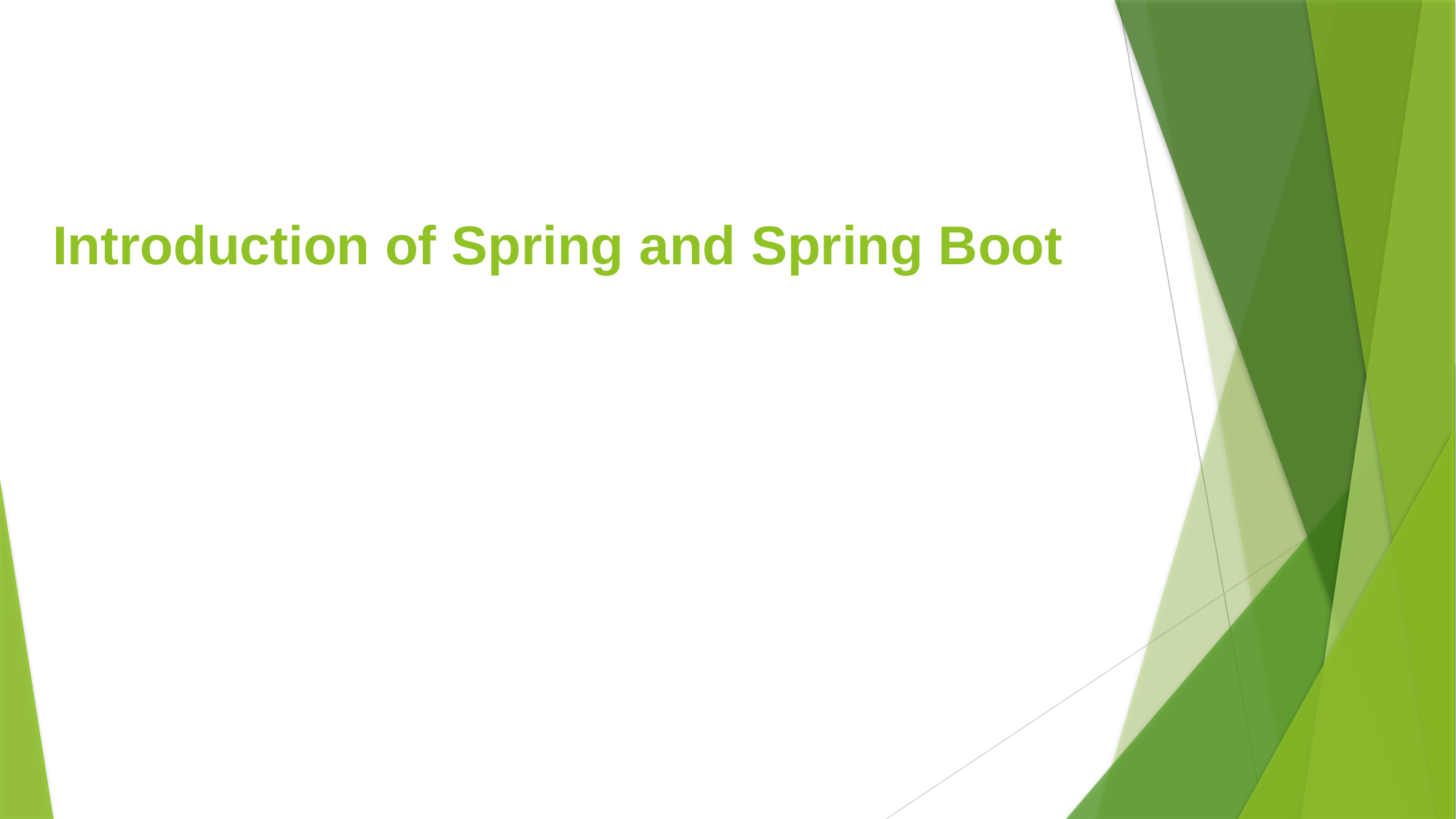

# Introduction of Spring and Spring Boot